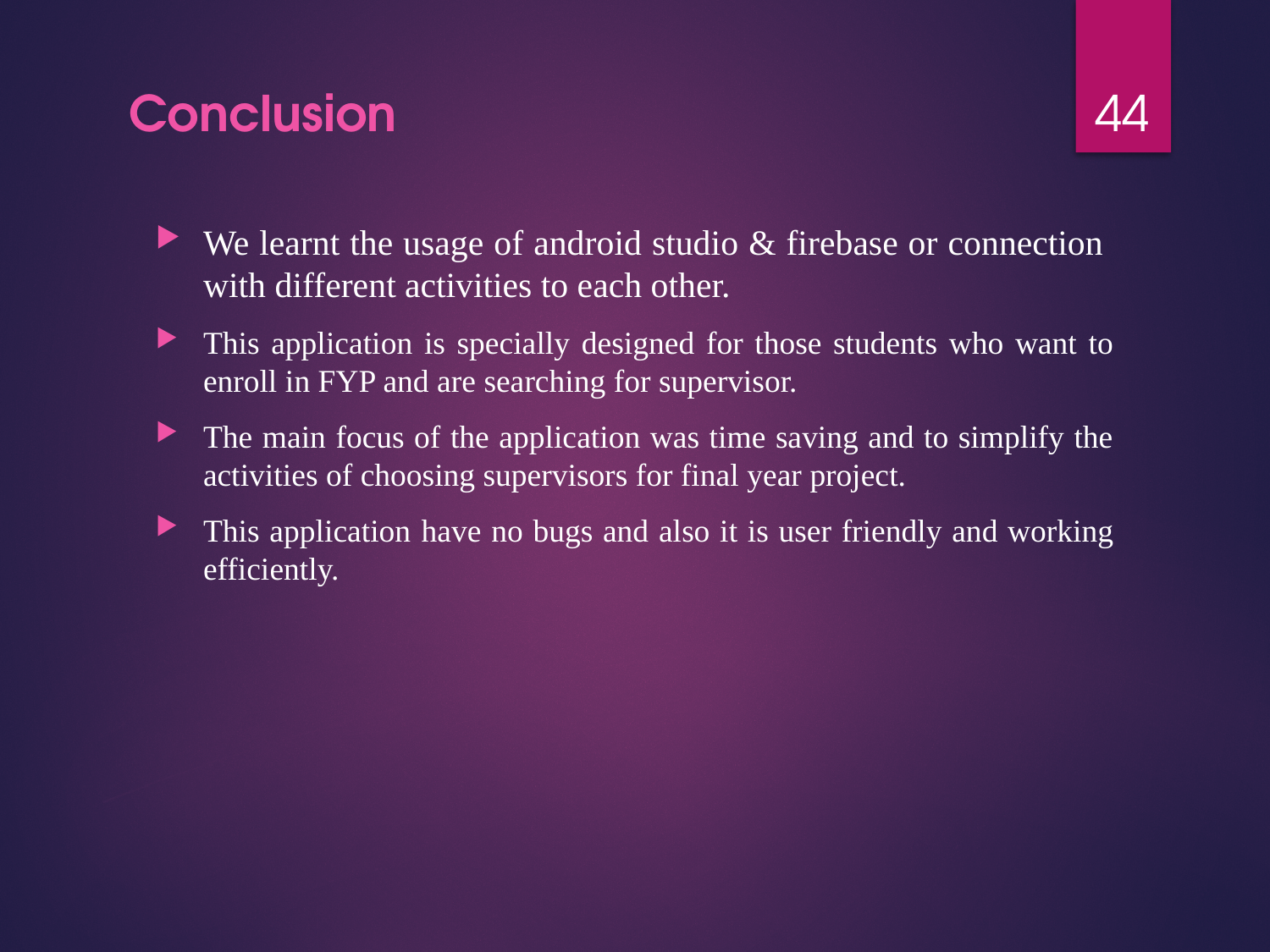

44
# Conclusion
We learnt the usage of android studio & firebase or connection  with different activities to each other.
This application is specially designed for those students who want to enroll in FYP and are searching for supervisor.
The main focus of the application was time saving and to simplify the activities of choosing supervisors for final year project.
This application have no bugs and also it is user friendly and working efficiently.